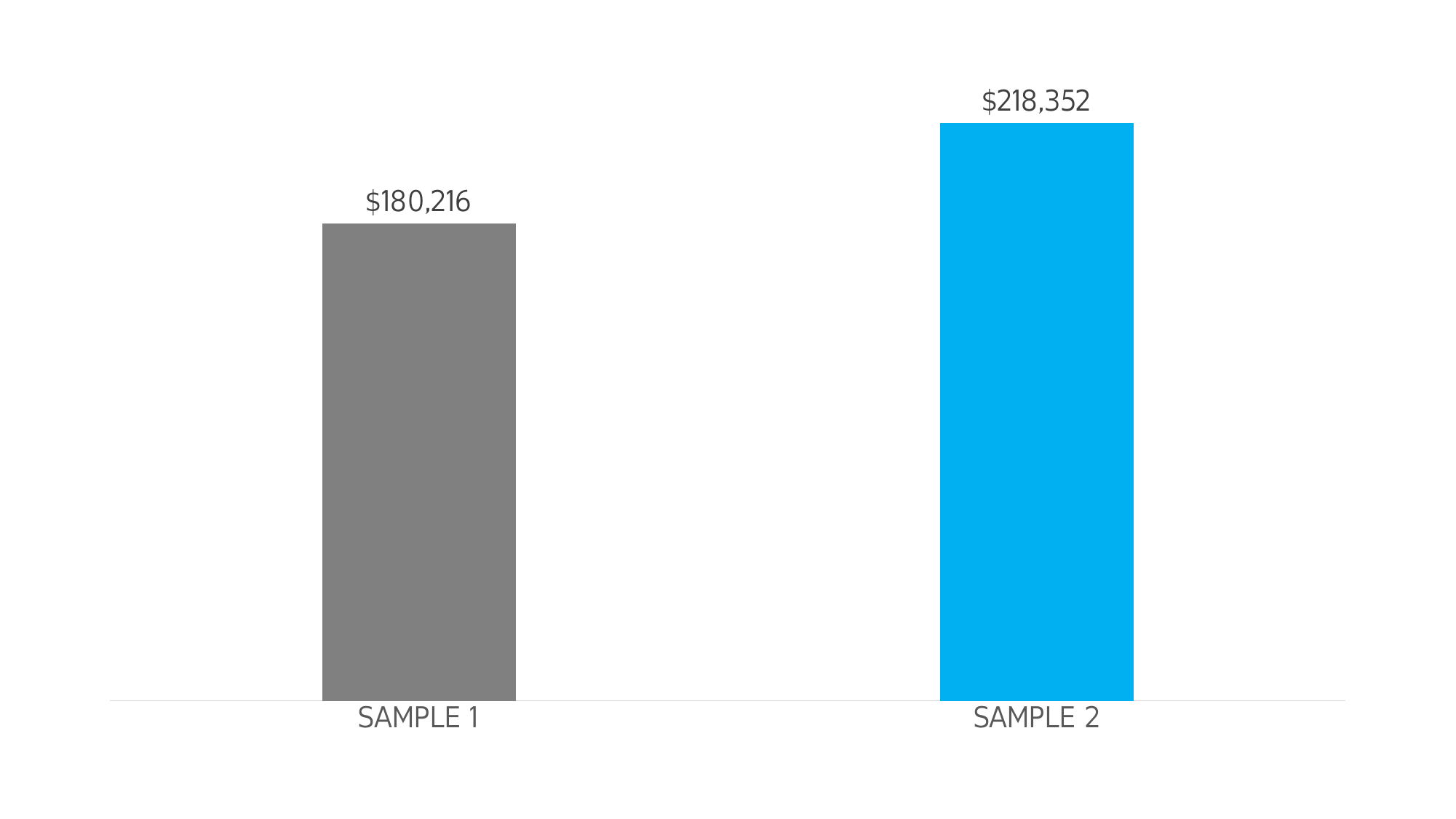

### Chart

| Category |  |
|---|---|
| SAMPLE 1 | 180215.9427773901 |
| SAMPLE 2 | 218351.85185185185 |